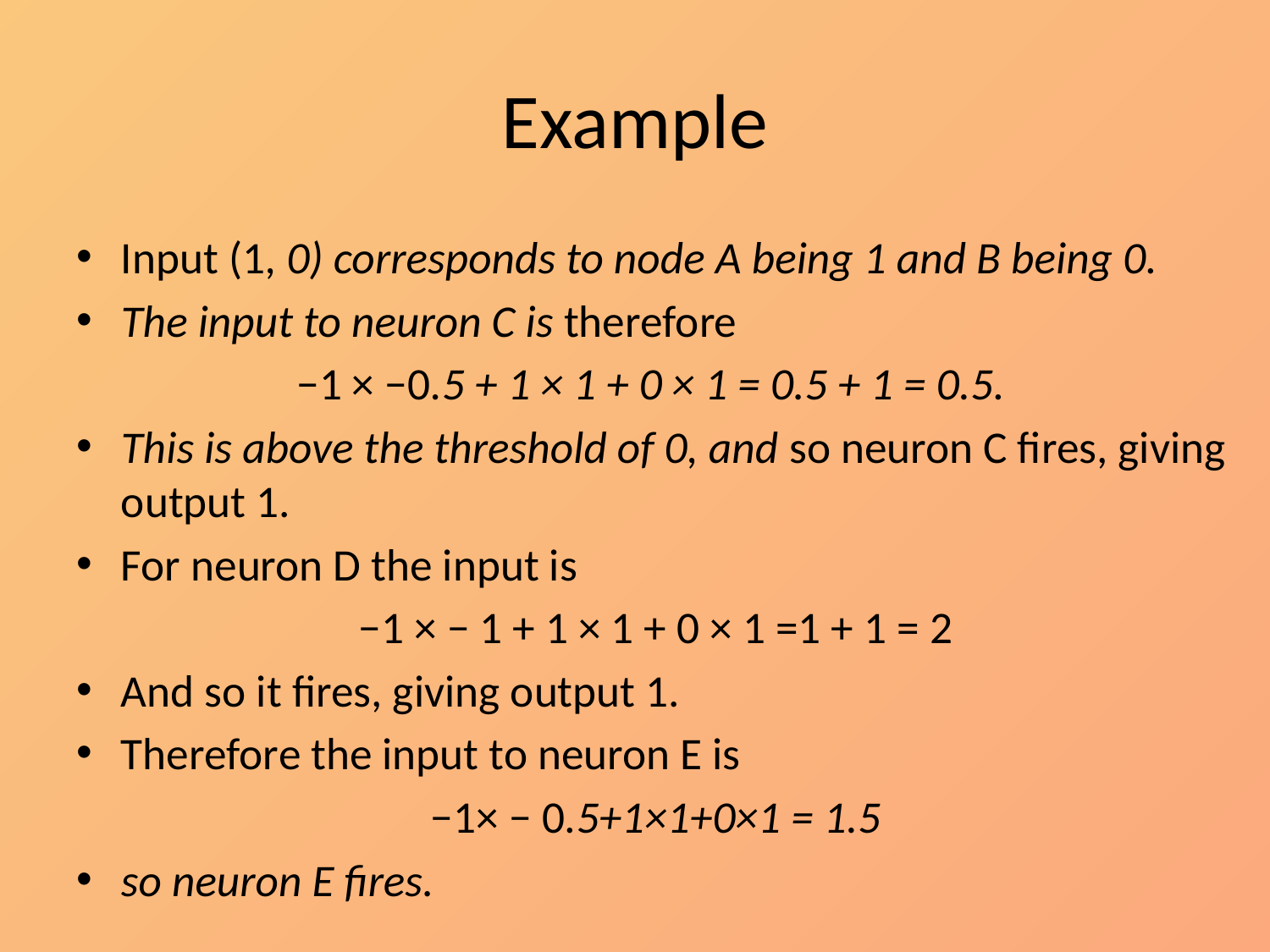

# Example
Input (1, 0) corresponds to node A being 1 and B being 0.
The input to neuron C is therefore
−1 × −0.5 + 1 × 1 + 0 × 1 = 0.5 + 1 = 0.5.
This is above the threshold of 0, and so neuron C fires, giving output 1.
For neuron D the input is
−1 × − 1 + 1 × 1 + 0 × 1 =1 + 1 = 2
And so it fires, giving output 1.
Therefore the input to neuron E is
−1× − 0.5+1×1+0×1 = 1.5
so neuron E fires.